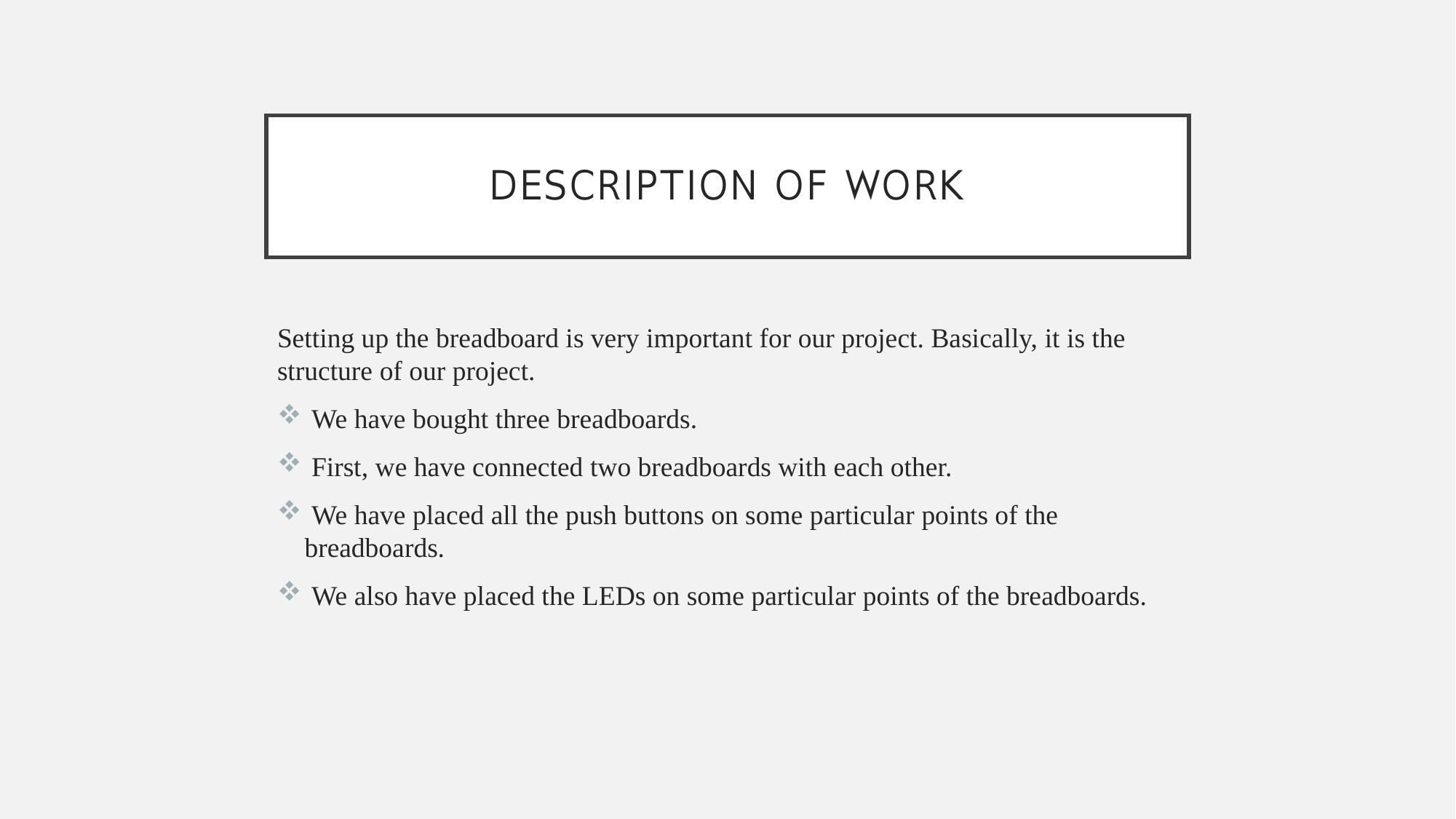

# Description of work
Setting up the breadboard is very important for our project. Basically, it is the structure of our project.
 We have bought three breadboards.
 First, we have connected two breadboards with each other.
 We have placed all the push buttons on some particular points of the breadboards.
 We also have placed the LEDs on some particular points of the breadboards.